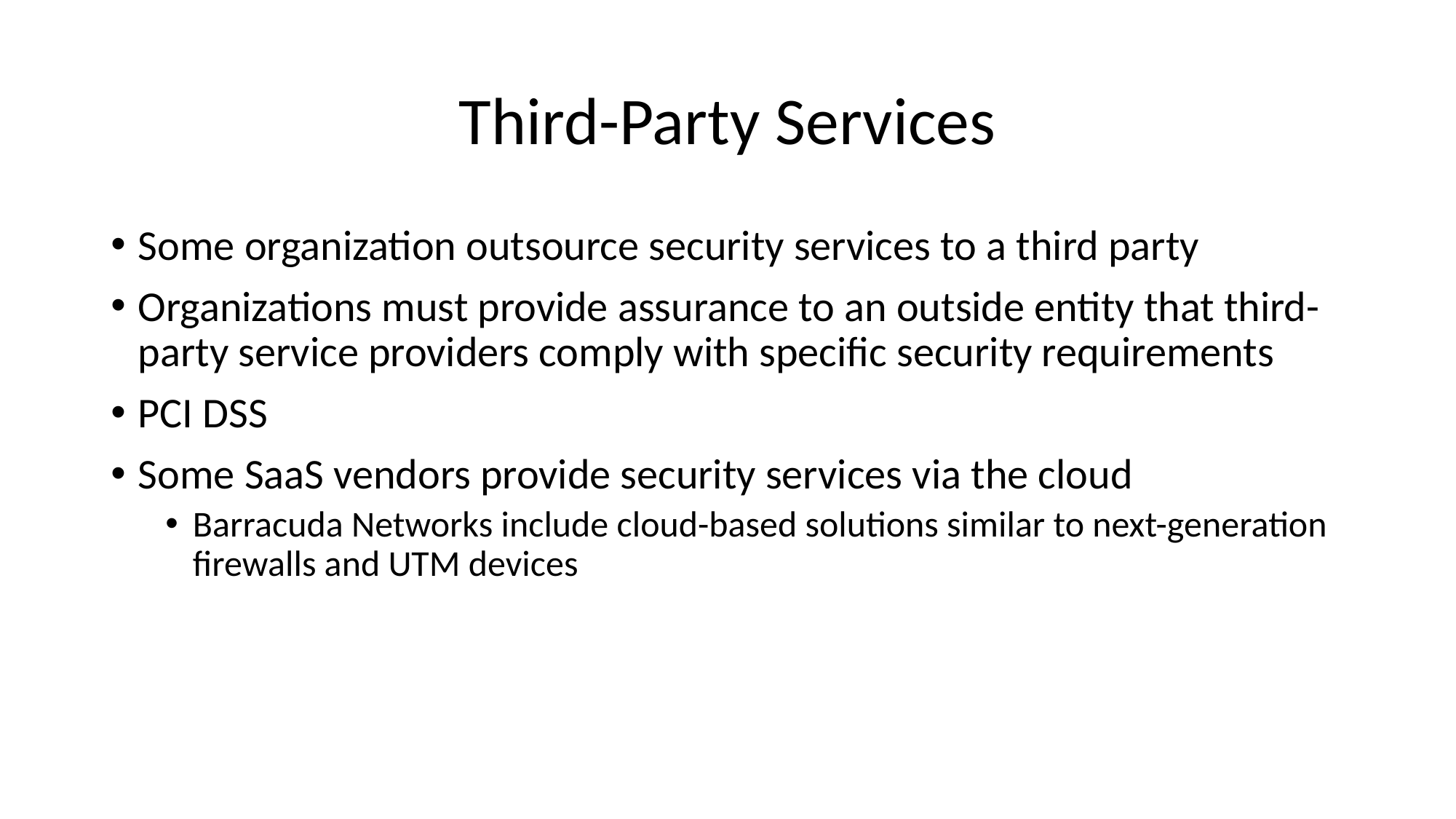

# Third-Party Services
Some organization outsource security services to a third party
Organizations must provide assurance to an outside entity that third-party service providers comply with specific security requirements
PCI DSS
Some SaaS vendors provide security services via the cloud
Barracuda Networks include cloud-based solutions similar to next-generation firewalls and UTM devices